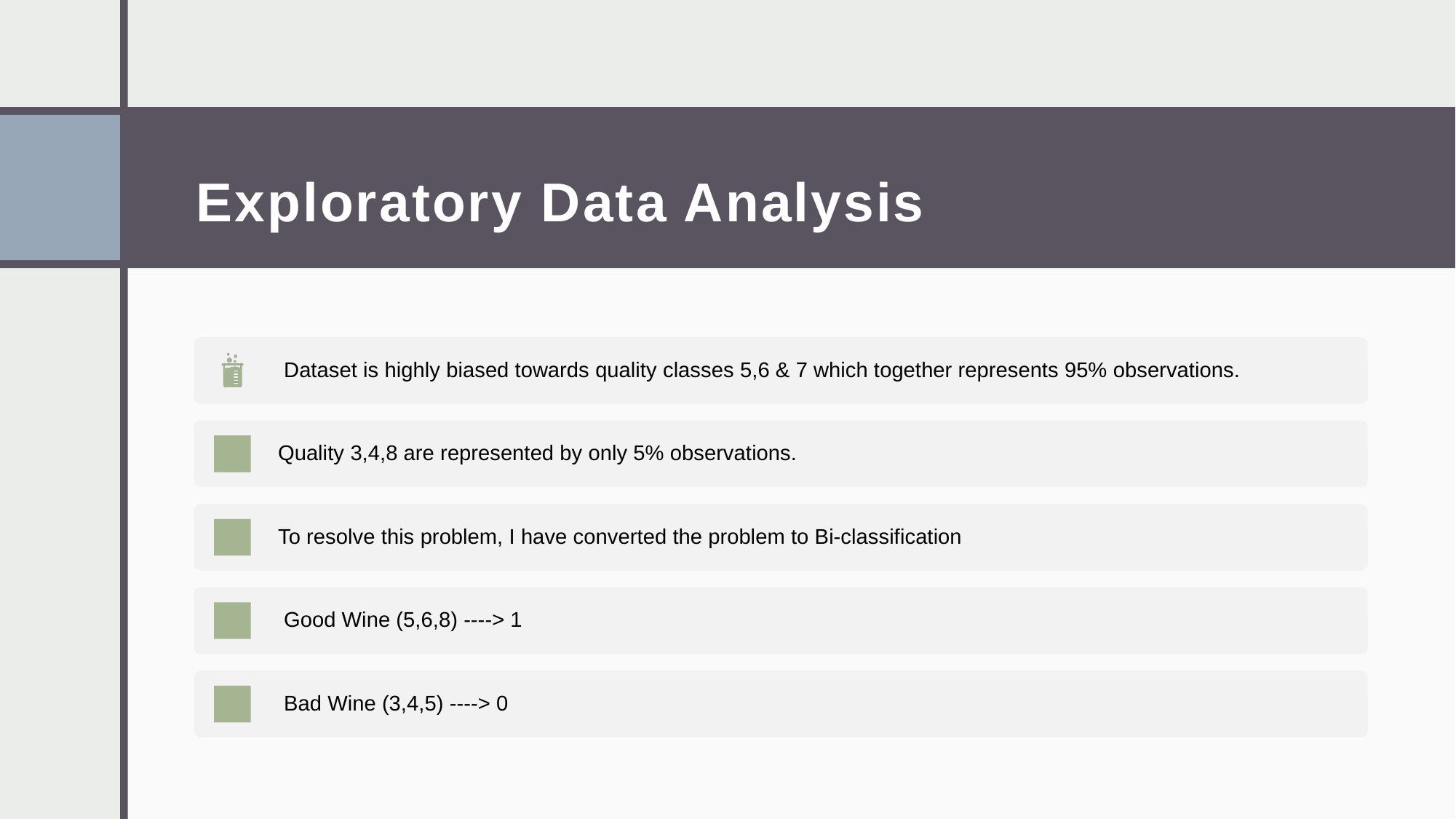

Exploratory Data Analysis

 Dataset is highly biased towards quality classes 5,6 & 7 which together represents 95% observations.
Quality 3,4,8 are represented by only 5% observations.
To resolve this problem, I have converted the problem to Bi-classification
 Good Wine (5,6,8) ----> 1
 Bad Wine (3,4,5) ----> 0